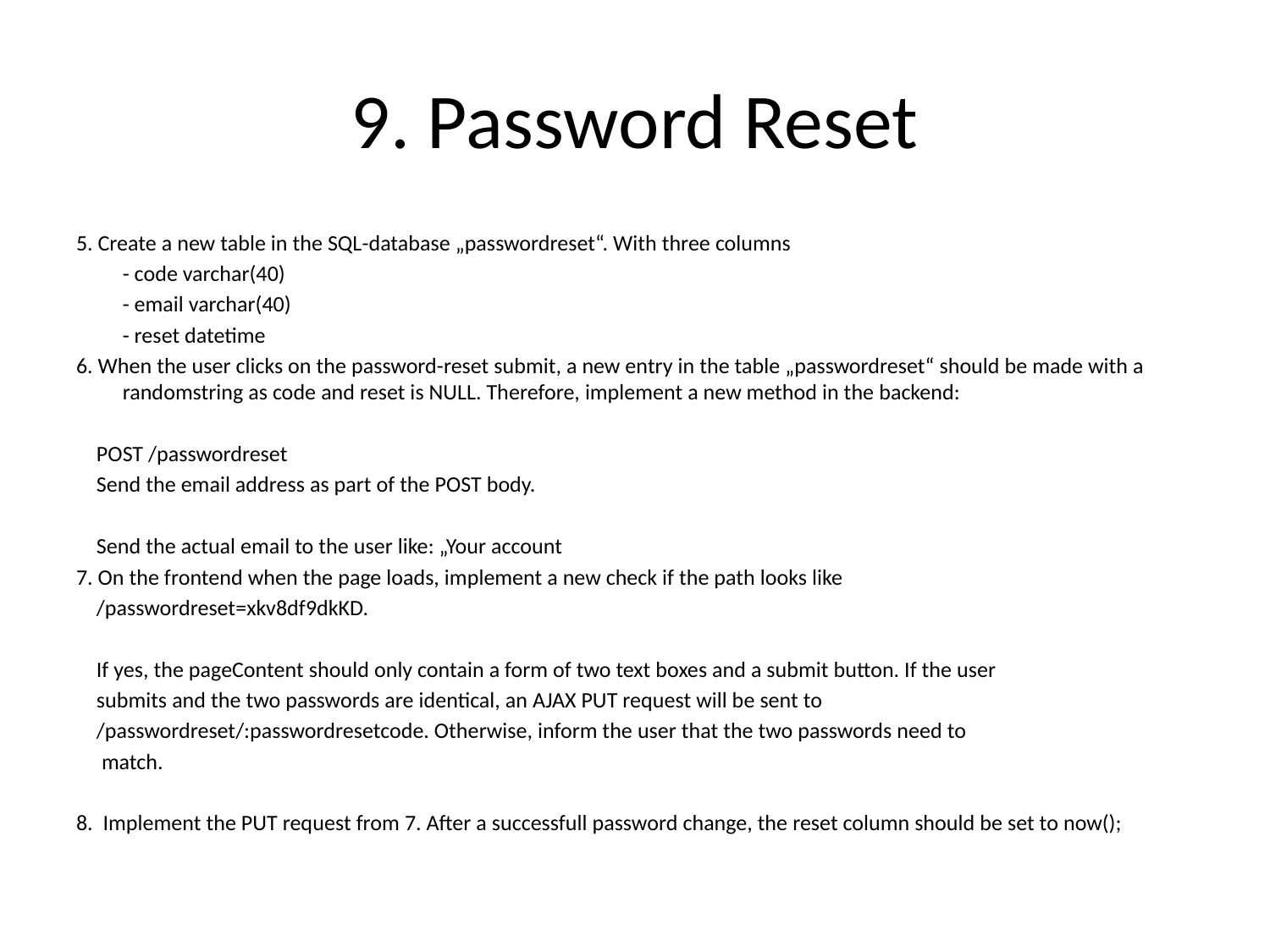

# 9. Password Reset
5. Create a new table in the SQL-database „passwordreset“. With three columns
		- code varchar(40)
		- email varchar(40)
		- reset datetime
6. When the user clicks on the password-reset submit, a new entry in the table „passwordreset“ should be made with a randomstring as code and reset is NULL. Therefore, implement a new method in the backend:

    POST /passwordreset
    Send the email address as part of the POST body.

    Send the actual email to the user like: „Your account
7. On the frontend when the page loads, implement a new check if the path looks like
    /passwordreset=xkv8df9dkKD.

    If yes, the pageContent should only contain a form of two text boxes and a submit button. If the user
    submits and the two passwords are identical, an AJAX PUT request will be sent to
    /passwordreset/:passwordresetcode. Otherwise, inform the user that the two passwords need to
     match.

8.  Implement the PUT request from 7. After a successfull password change, the reset column should be set to now();